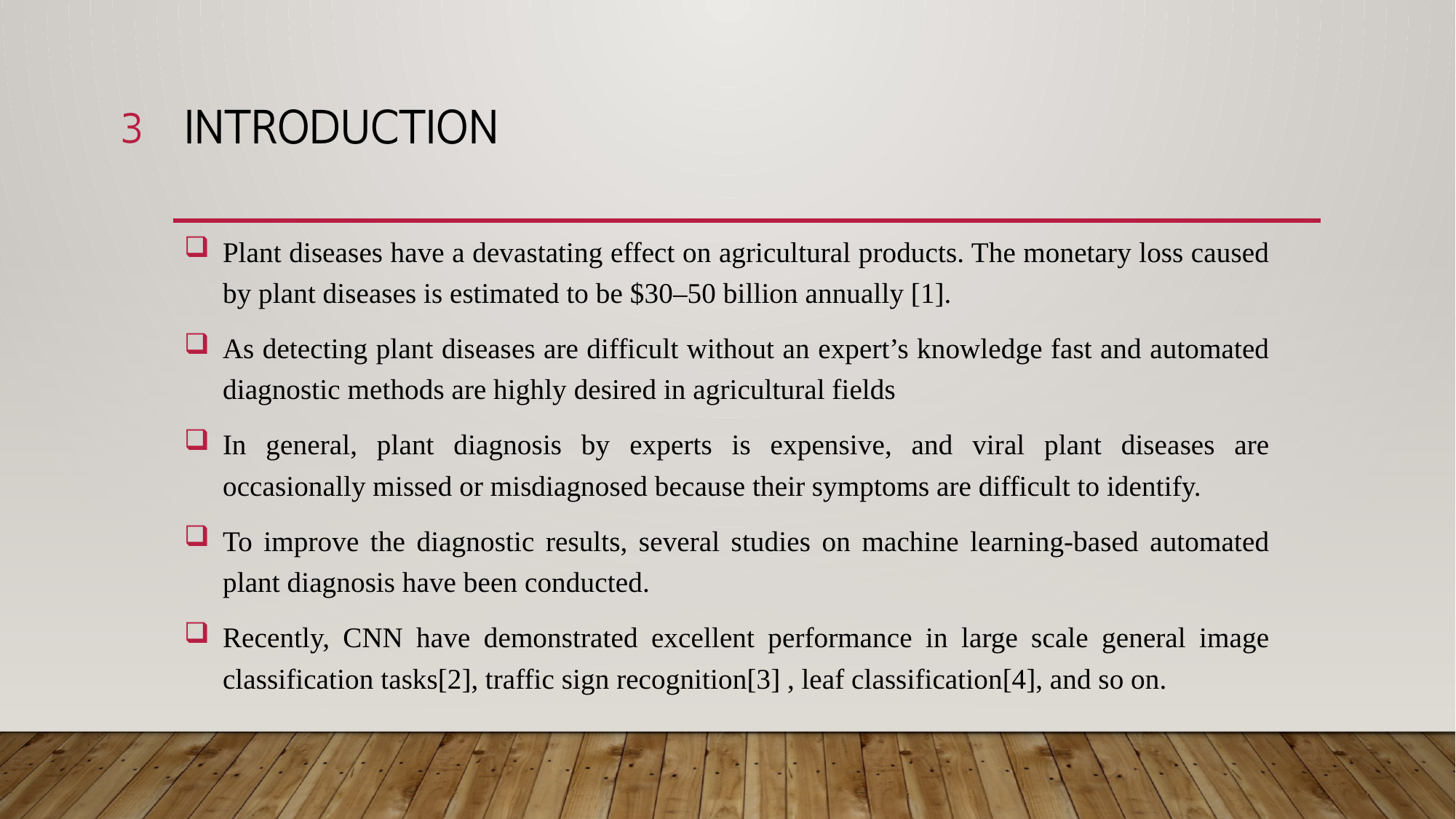

3
# Introduction
Plant diseases have a devastating effect on agricultural products. The monetary loss caused by plant diseases is estimated to be $30–50 billion annually [1].
As detecting plant diseases are difficult without an expert’s knowledge fast and automated diagnostic methods are highly desired in agricultural fields
In general, plant diagnosis by experts is expensive, and viral plant diseases are occasionally missed or misdiagnosed because their symptoms are difficult to identify.
To improve the diagnostic results, several studies on machine learning-based automated plant diagnosis have been conducted.
Recently, CNN have demonstrated excellent performance in large scale general image classification tasks[2], traffic sign recognition[3] , leaf classification[4], and so on.